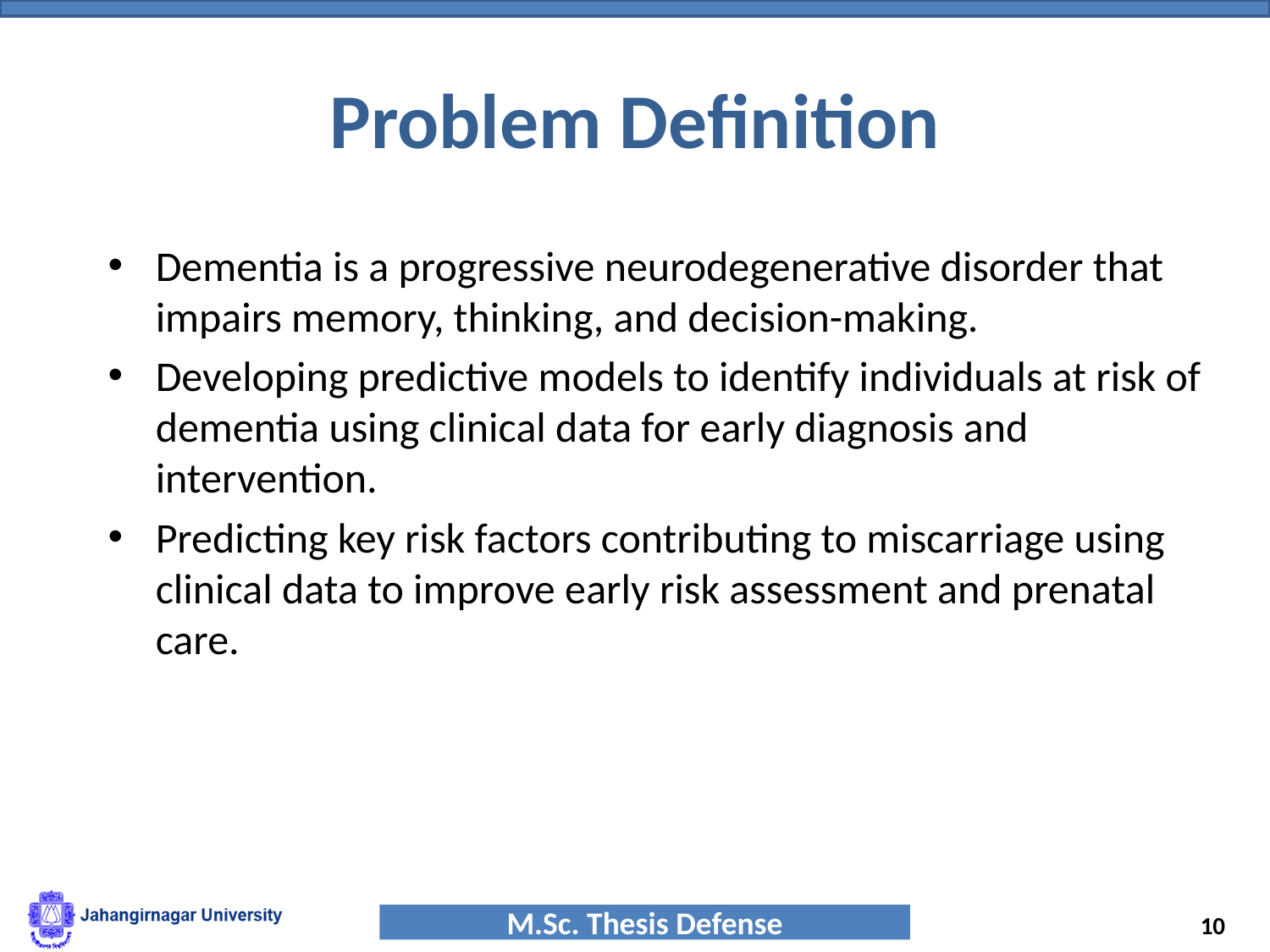

# Problem Definition
Dementia is a progressive neurodegenerative disorder that impairs memory, thinking, and decision-making.
Developing predictive models to identify individuals at risk of dementia using clinical data for early diagnosis and intervention.
Predicting key risk factors contributing to miscarriage using clinical data to improve early risk assessment and prenatal care.
10